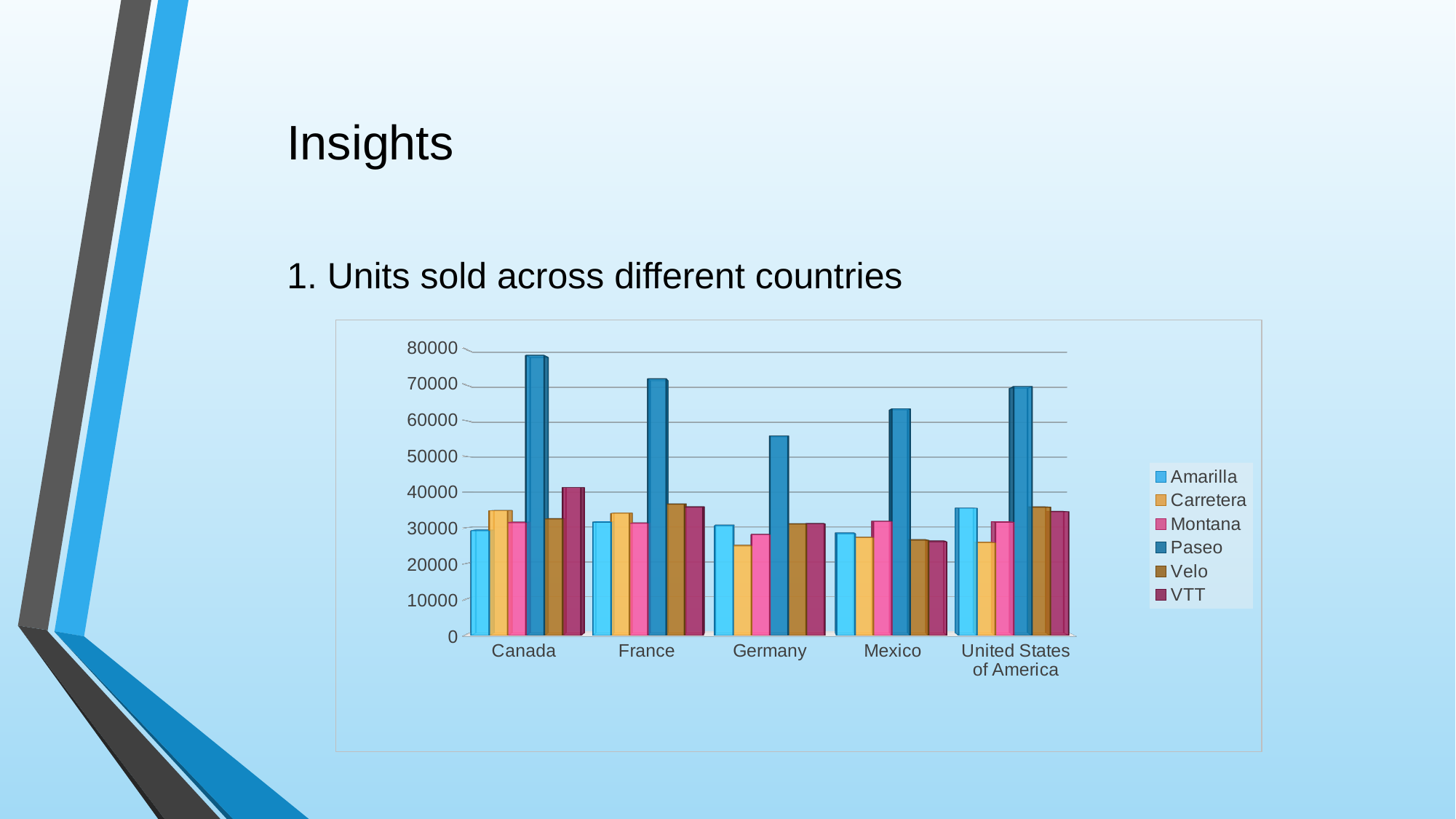

Insights
1. Units sold across different countries

[unsupported chart]